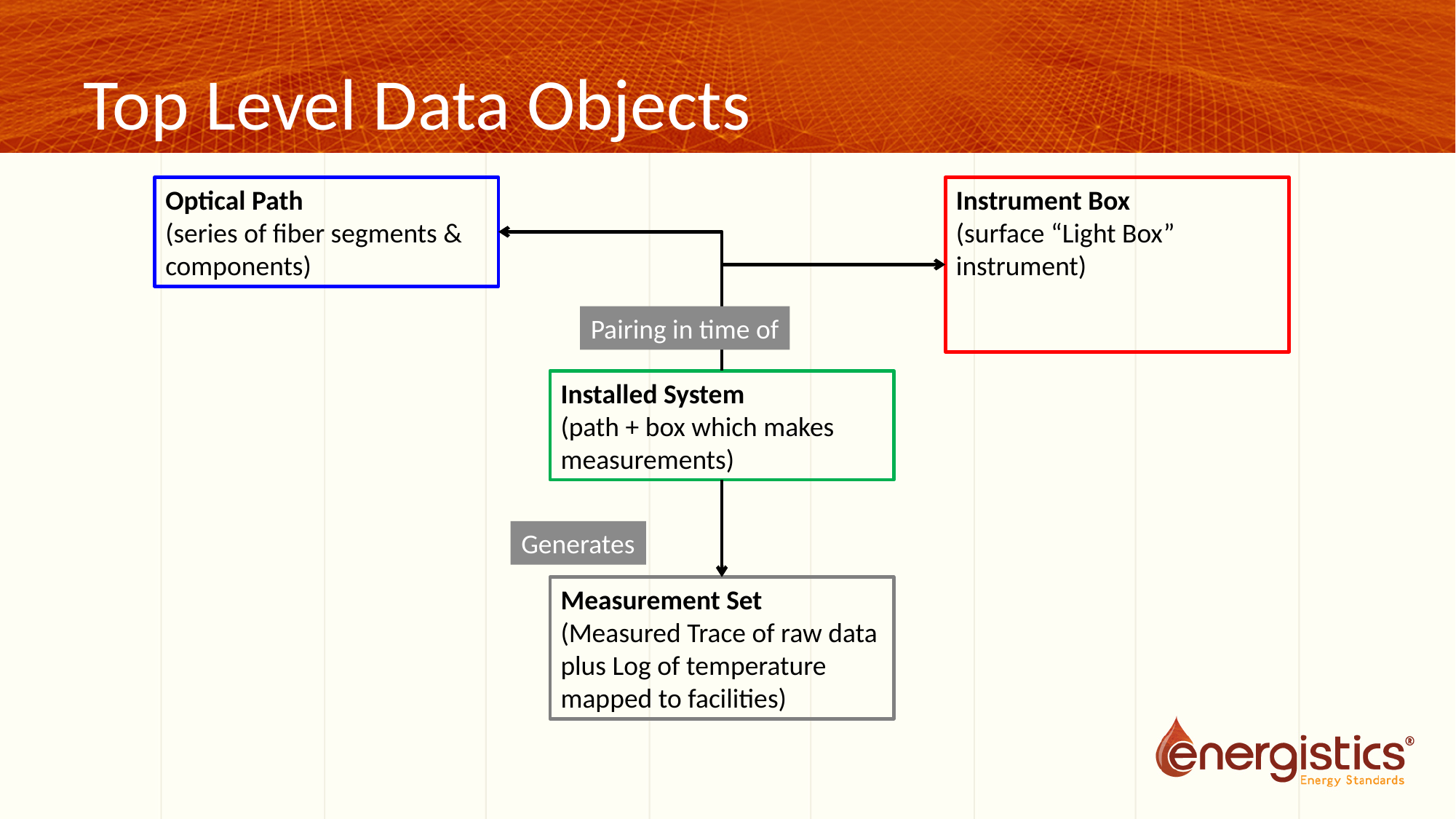

# Top Level Data Objects
Optical Path
(series of fiber segments & components)
Instrument Box
(surface “Light Box” instrument)
Pairing in time of
Installed System
(path + box which makes measurements)
Generates
Measurement Set
(Measured Trace of raw data plus Log of temperature mapped to facilities)